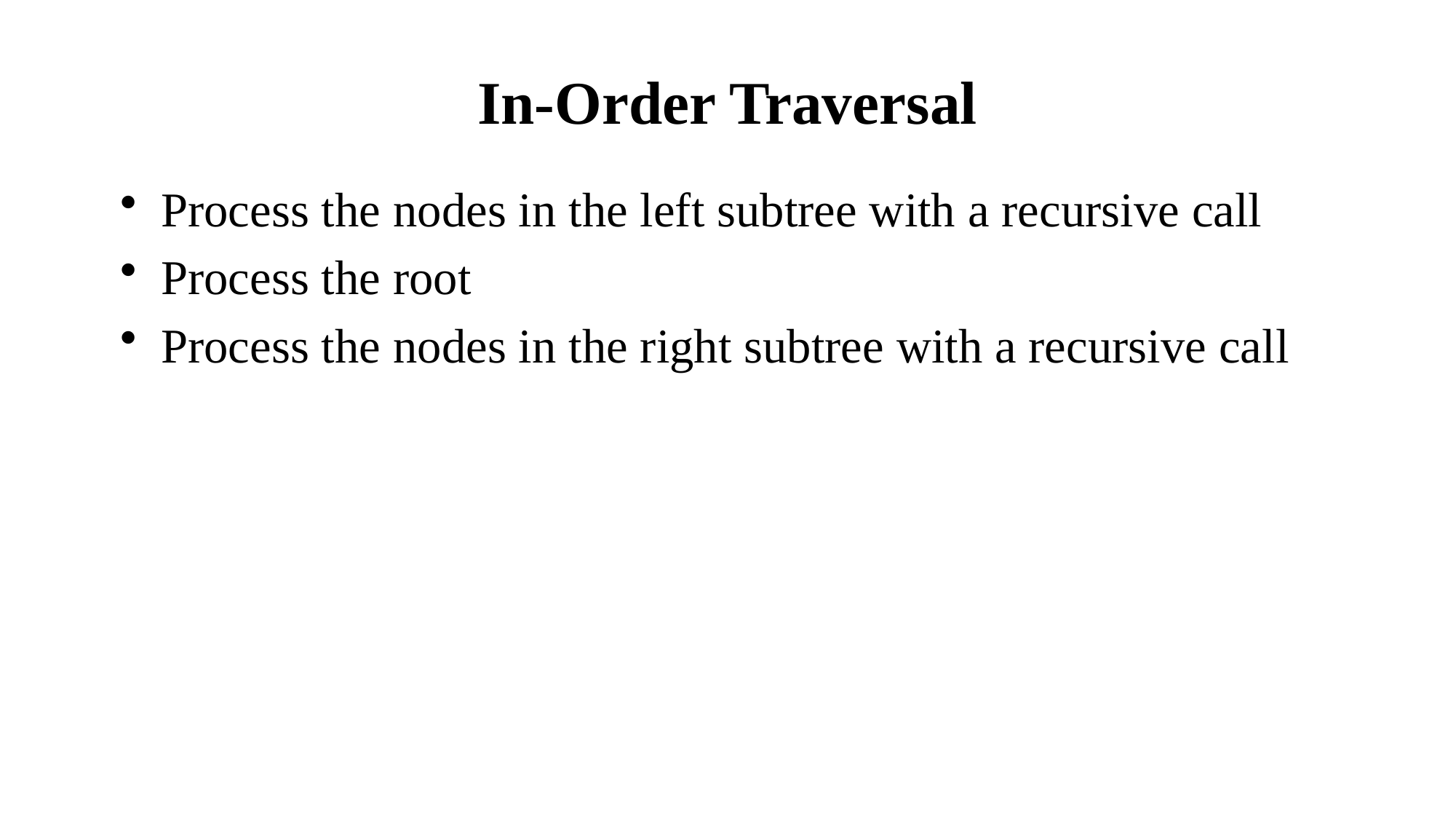

# In-Order Traversal
Process the nodes in the left subtree with a recursive call
Process the root
Process the nodes in the right subtree with a recursive call